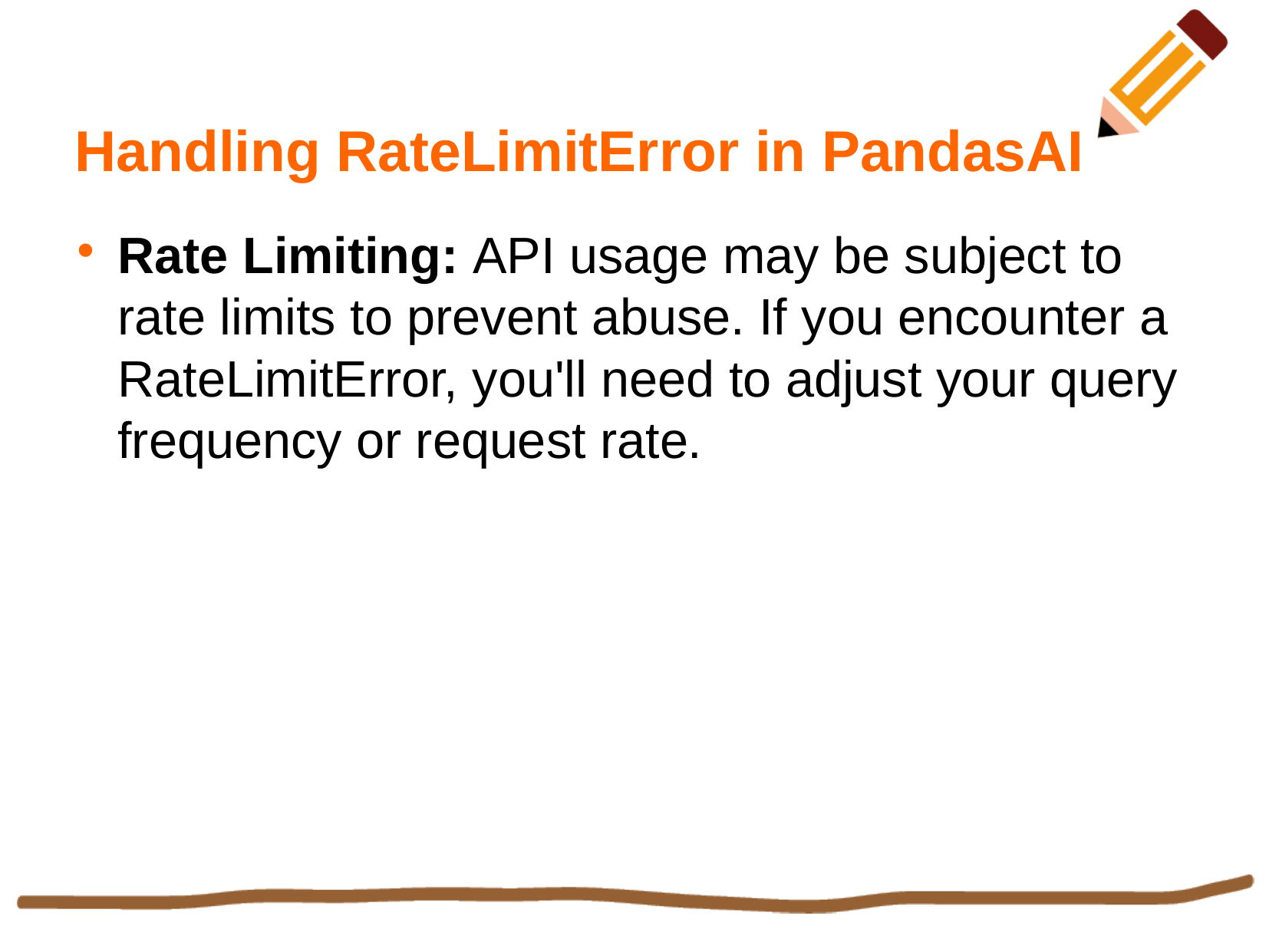

Handling RateLimitError in PandasAI
Rate Limiting: API usage may be subject to rate limits to prevent abuse. If you encounter a RateLimitError, you'll need to adjust your query frequency or request rate.